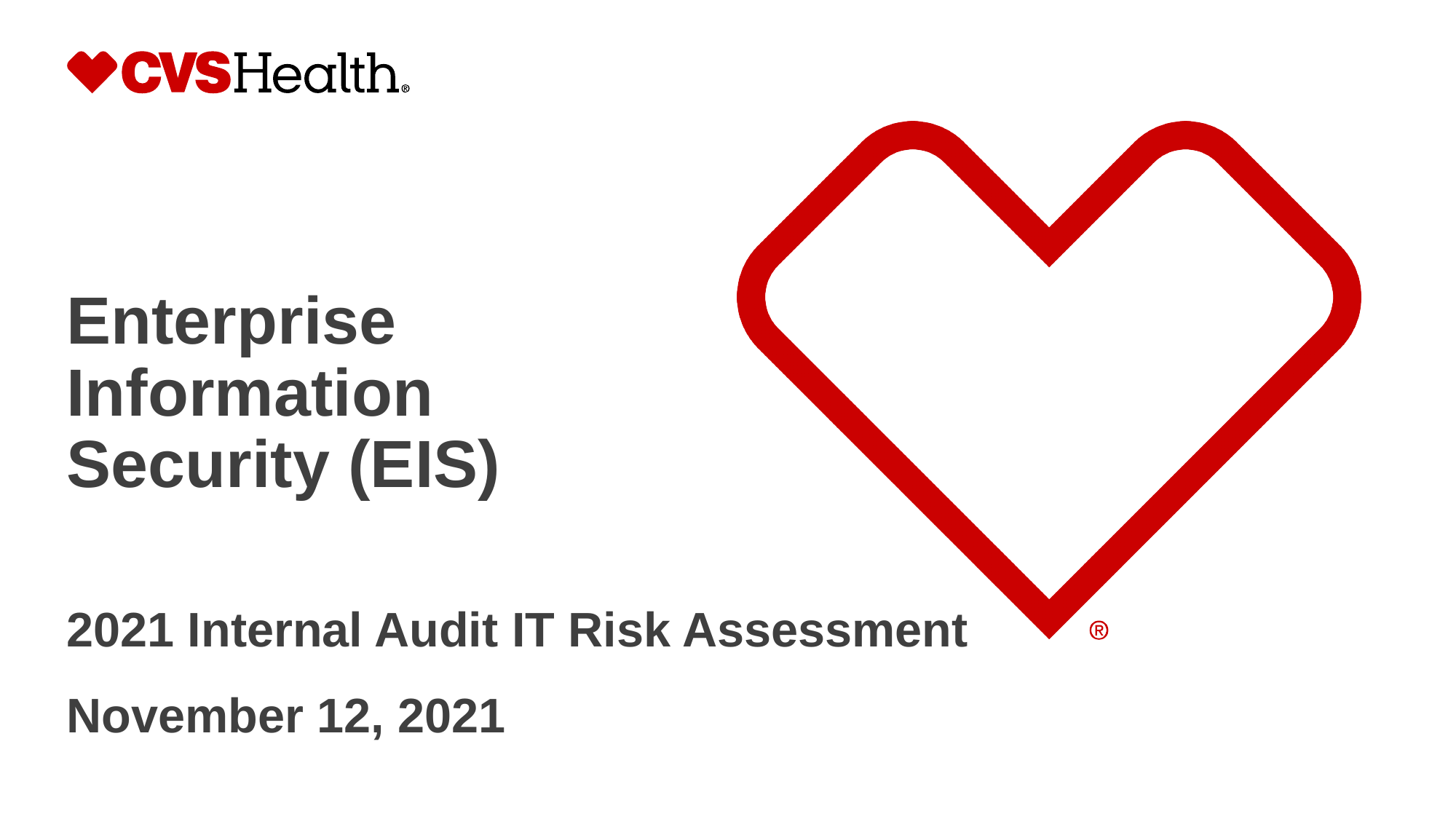

# Enterprise Information Security (EIS)
2021 Internal Audit IT Risk Assessment
November 12, 2021